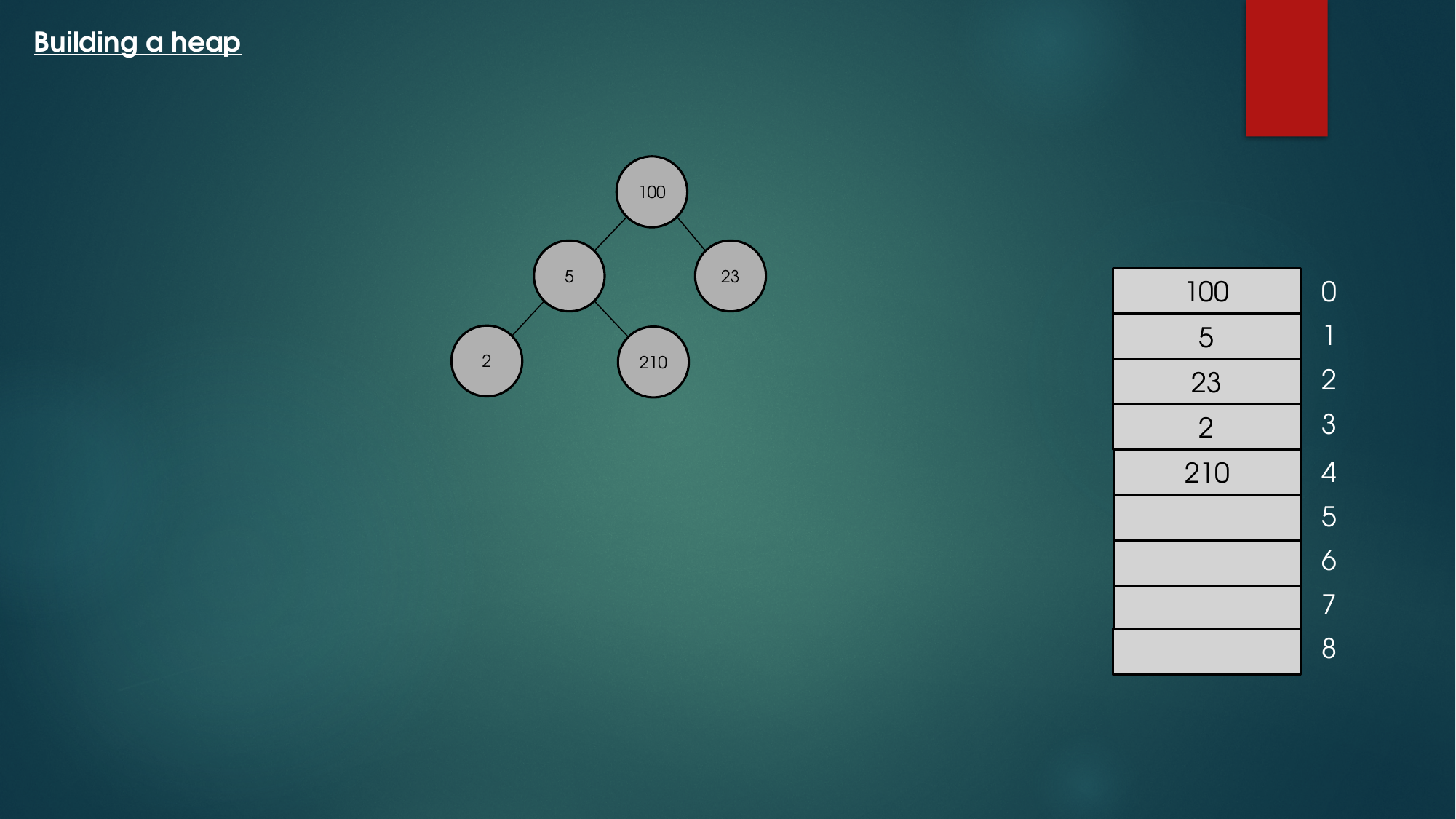

Building a heap
100
5
23
100
0
1
5
2
210
2
23
3
2
210
4
5

6

7

8